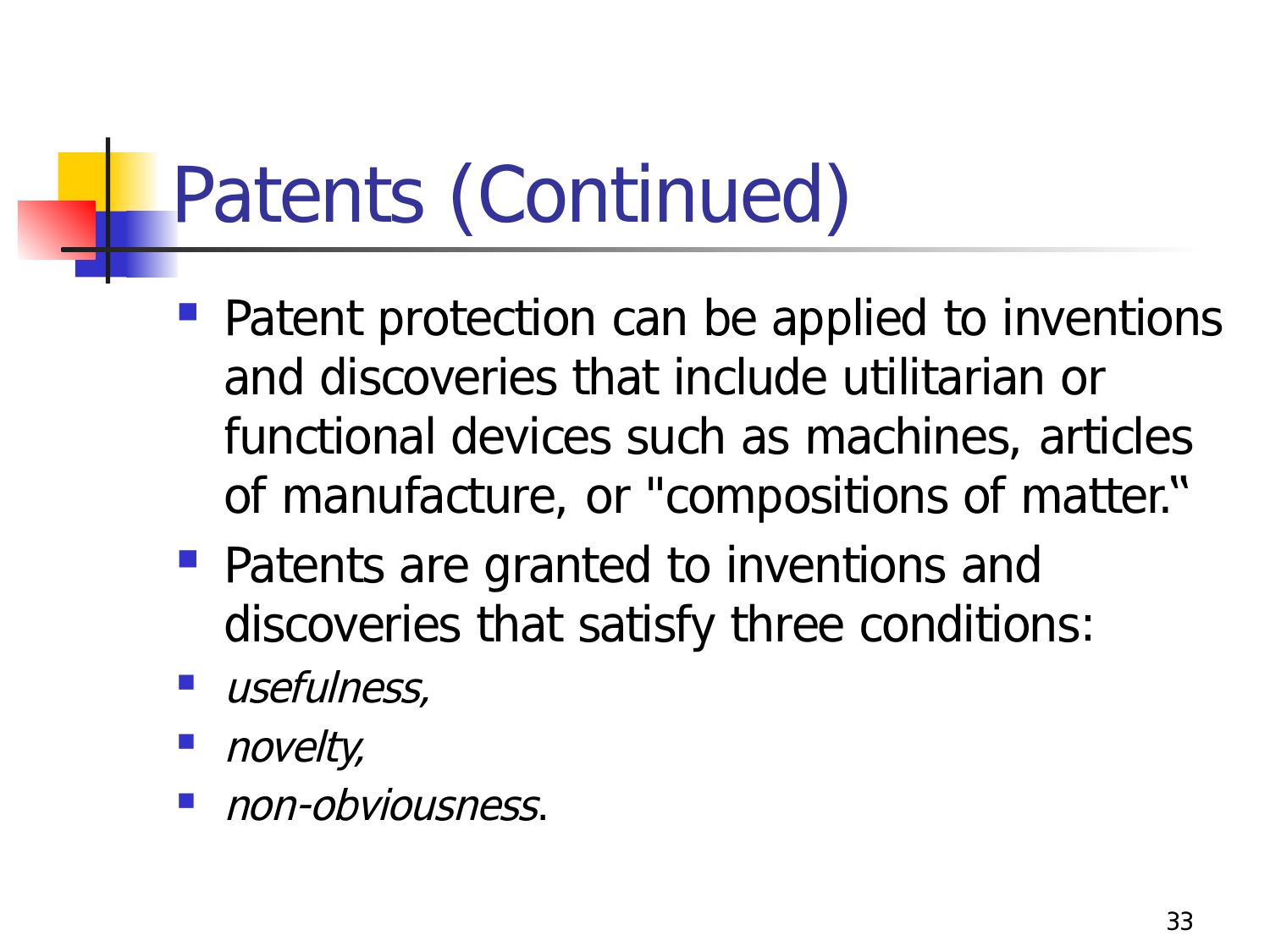

# Patents (Continued)
Patent protection can be applied to inventions and discoveries that include utilitarian or functional devices such as machines, articles of manufacture, or "compositions of matter.“
Patents are granted to inventions and discoveries that satisfy three conditions:
usefulness,
novelty,
non-obviousness.
33